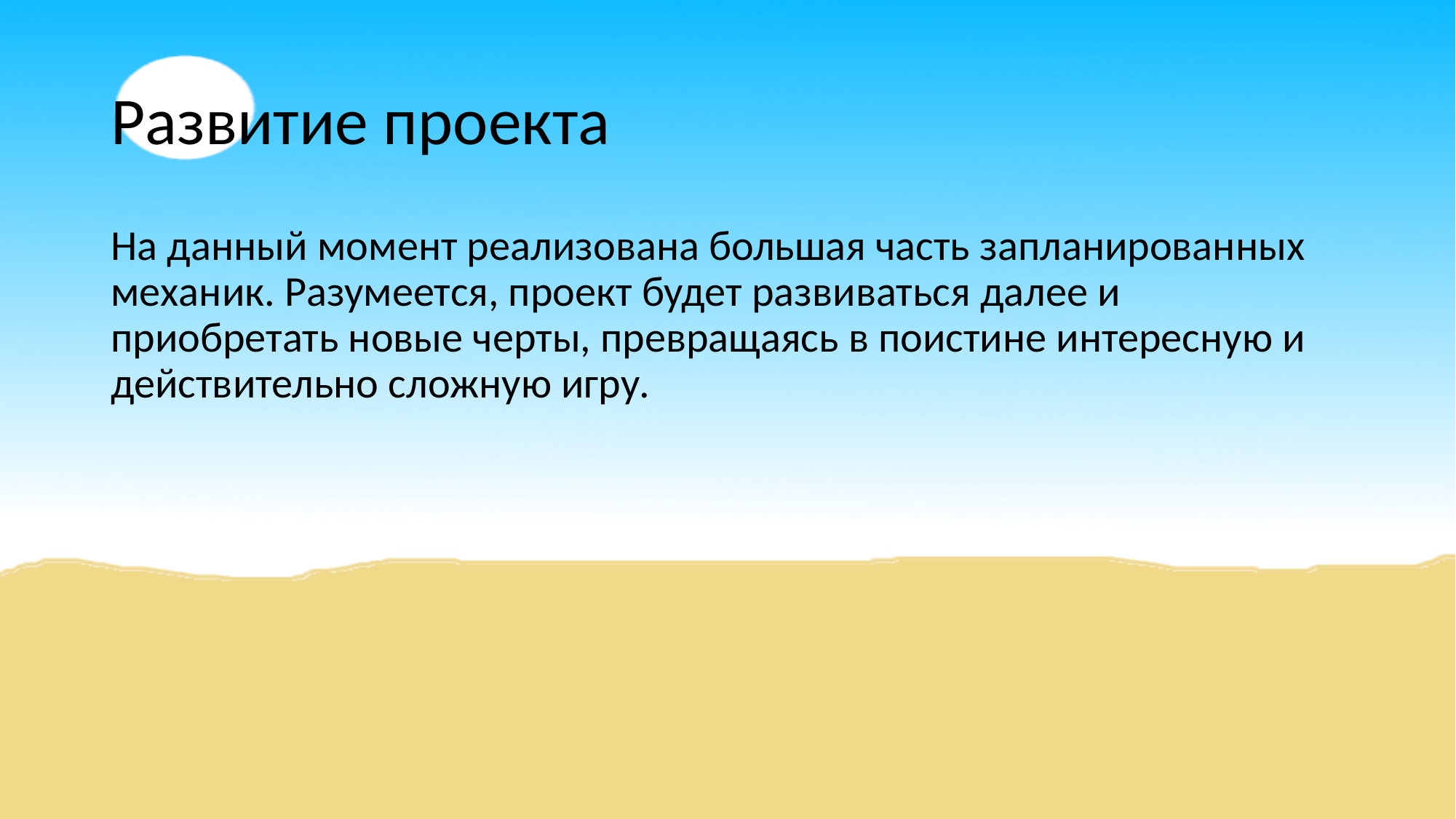

# Развитие проекта
На данный момент реализована большая часть запланированных механик. Разумеется, проект будет развиваться далее и приобретать новые черты, превращаясь в поистине интересную и действительно сложную игру.